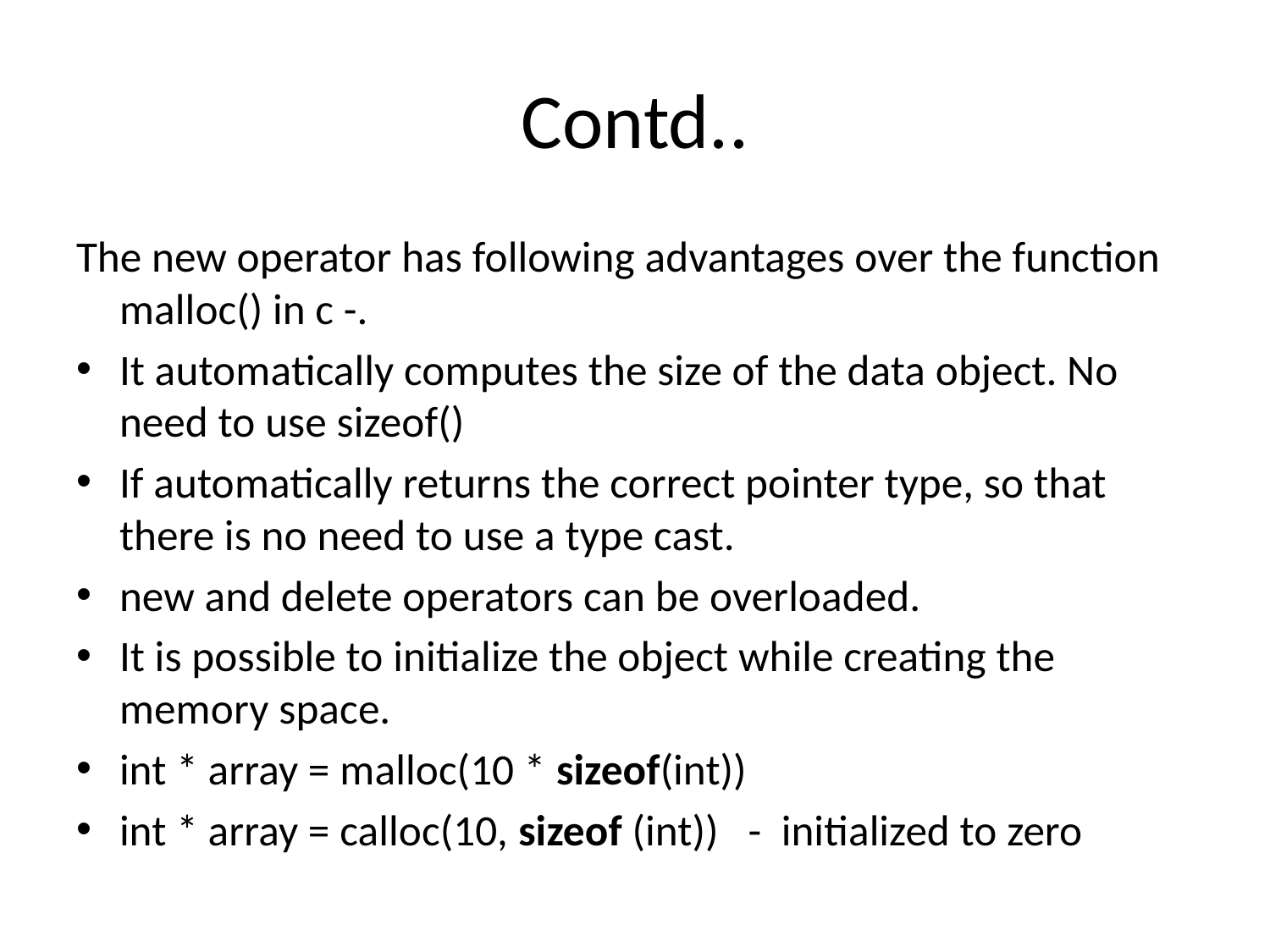

# Contd..
The new operator has following advantages over the function malloc() in c -.
It automatically computes the size of the data object. No need to use sizeof()
If automatically returns the correct pointer type, so that there is no need to use a type cast.
new and delete operators can be overloaded.
It is possible to initialize the object while creating the memory space.
int * array = malloc(10 * sizeof(int))
int * array = calloc(10, sizeof (int))   -  initialized to zero